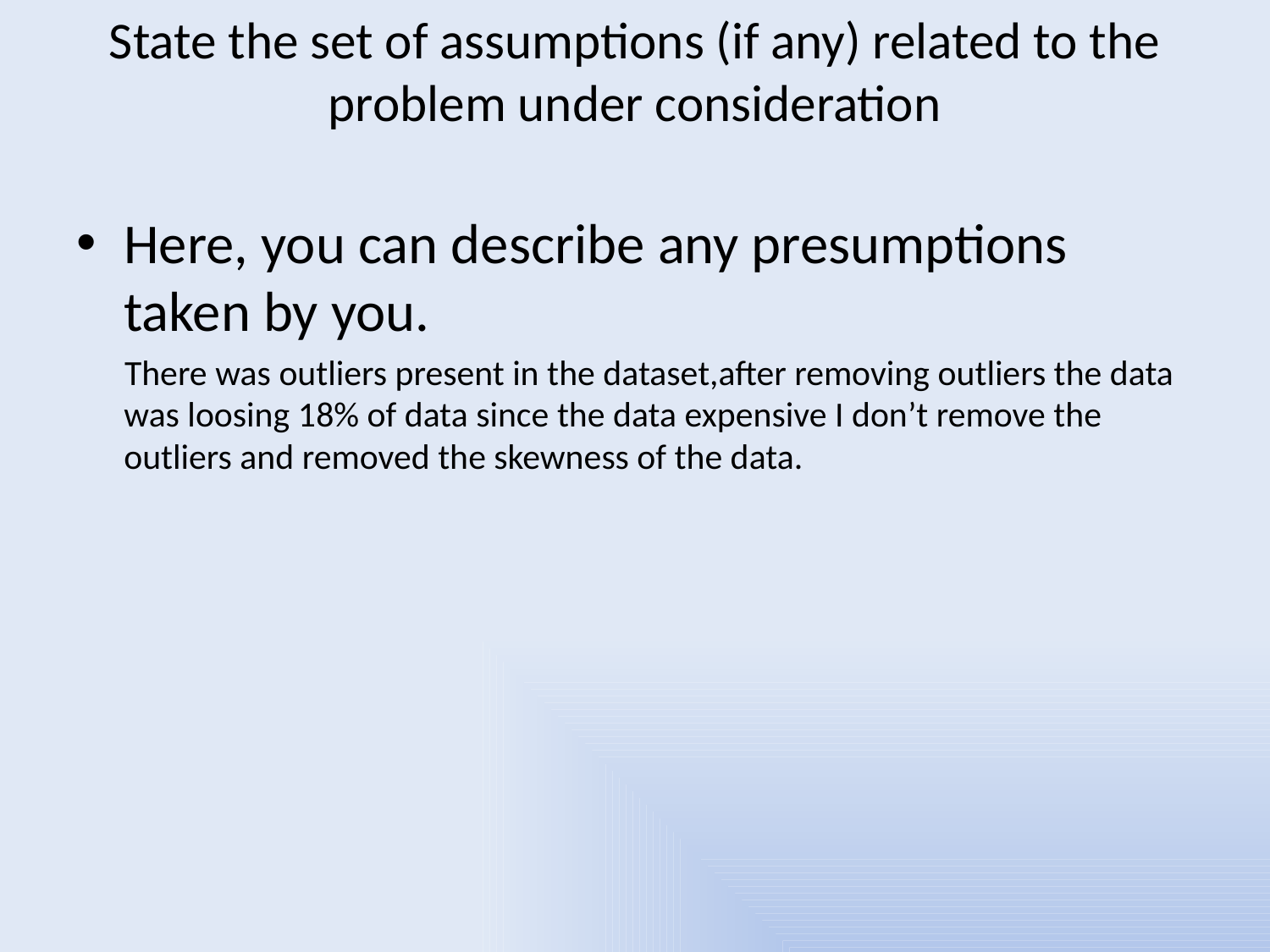

# State the set of assumptions (if any) related to the problem under consideration
Here, you can describe any presumptions taken by you.
      There was outliers present in the dataset,after removing outliers the data was loosing 18% of data since the data expensive I don’t remove the outliers and removed the skewness of the data.